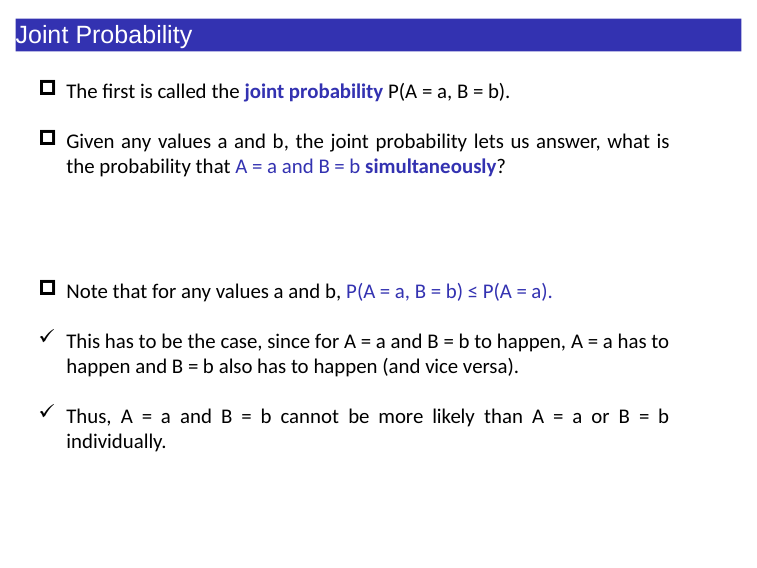

Joint Probability
The first is called the joint probability P(A = a, B = b).

Given any values a and b, the joint probability lets us answer, what is the probability that A = a and B = b simultaneously?

Note that for any values a and b, P(A = a, B = b) ≤ P(A = a).

This has to be the case, since for A = a and B = b to happen, A = a has to happen and B = b also has to happen (and vice versa).

Thus, A = a and B = b cannot be more likely than A = a or B = b individually.